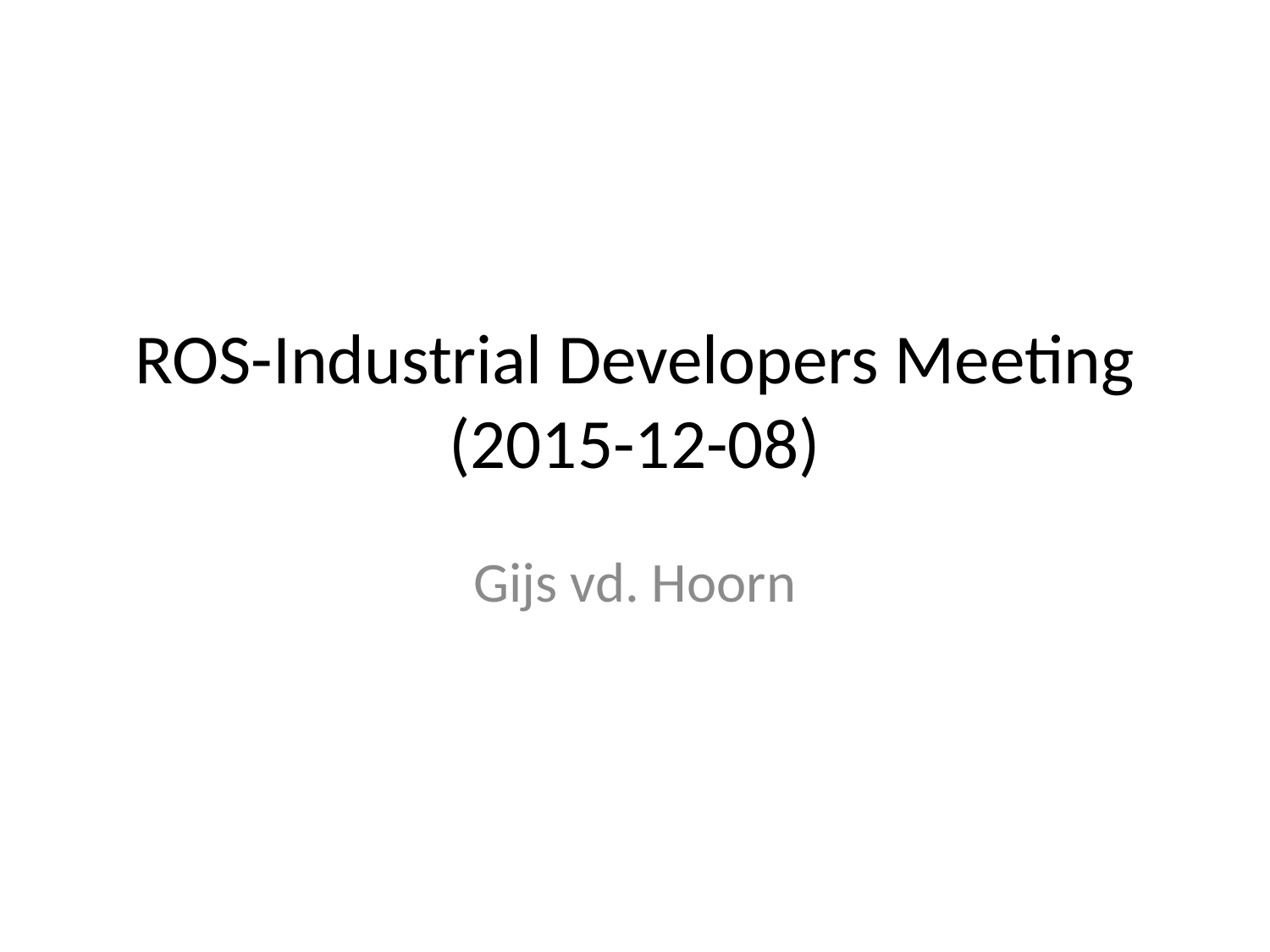

# ROS-Industrial Developers Meeting (2015-12-08)
Gijs vd. Hoorn